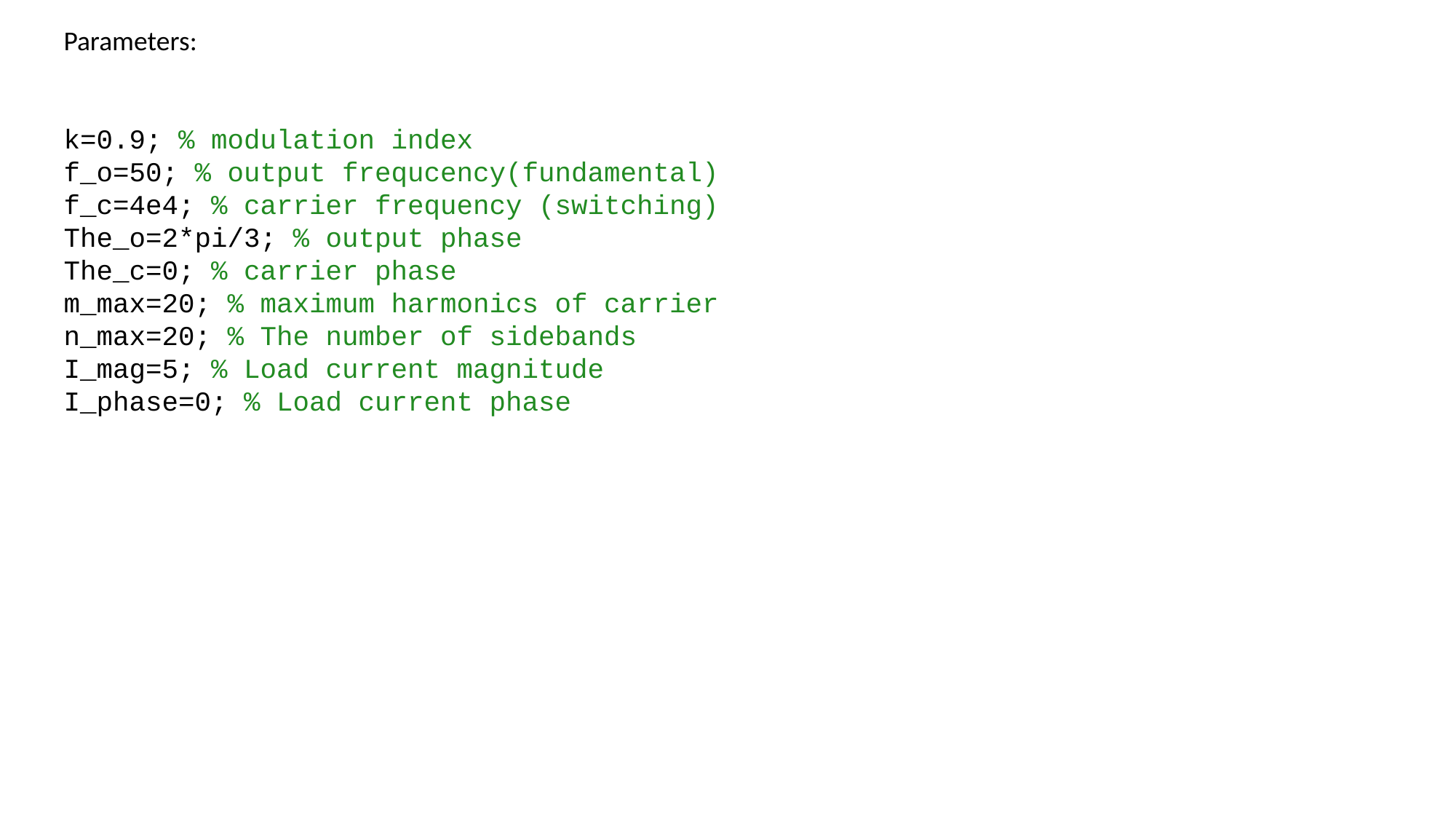

Parameters:

k=0.9; % modulation index
f_o=50; % output frequcency(fundamental)
f_c=4e4; % carrier frequency (switching)
The_o=2*pi/3; % output phase
The_c=0; % carrier phase
m_max=20; % maximum harmonics of carrier
n_max=20; % The number of sidebands
I_mag=5; % Load current magnitude
I_phase=0; % Load current phase